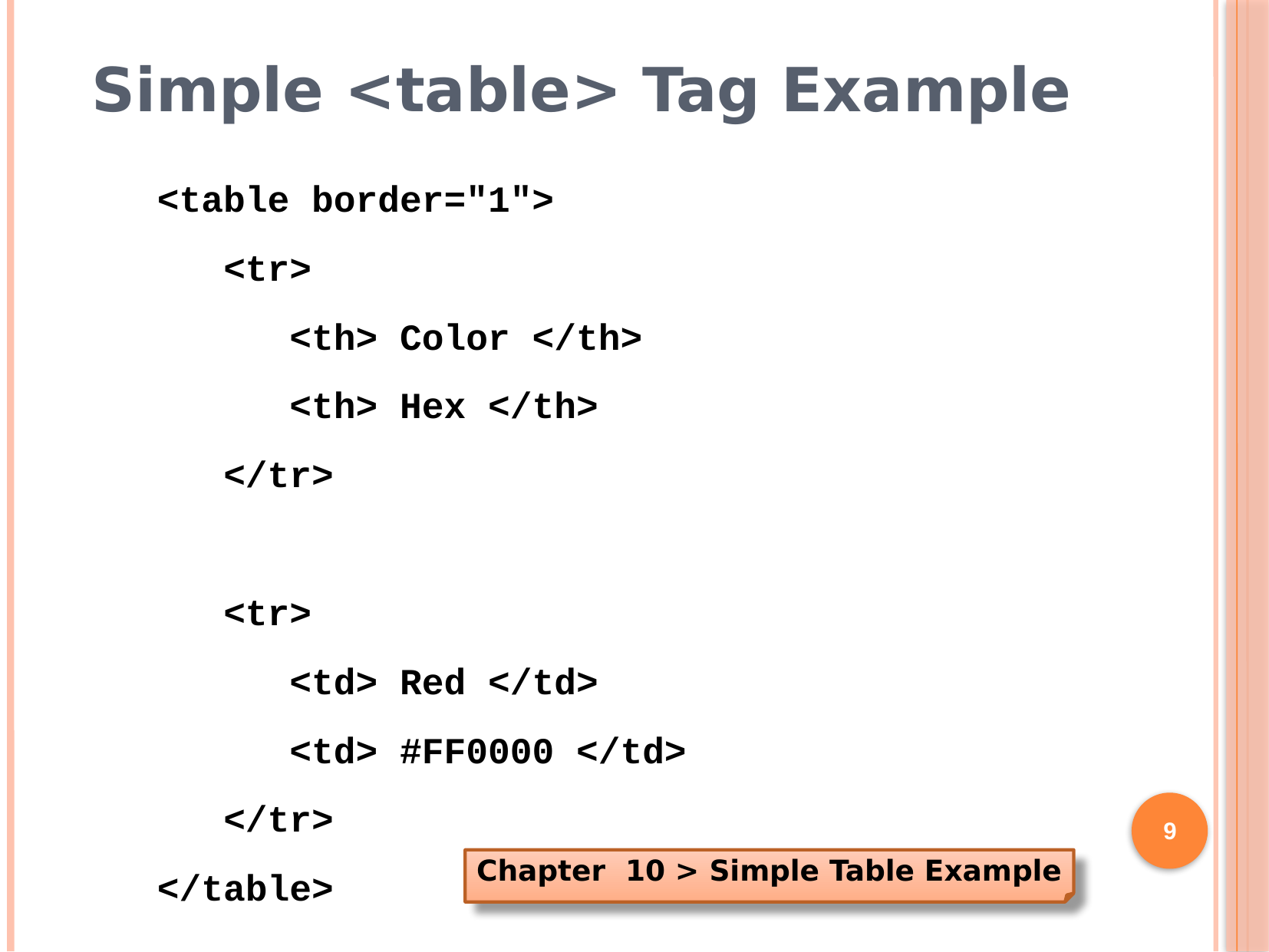

# Simple <table> Tag Example
<table border="1">
   <tr>
      <th> Color </th>
      <th> Hex </th>
   </tr>

   <tr>
      <td> Red </td>
      <td> #FF0000 </td>
   </tr>
</table>
9
Chapter  10 > Simple Table Example